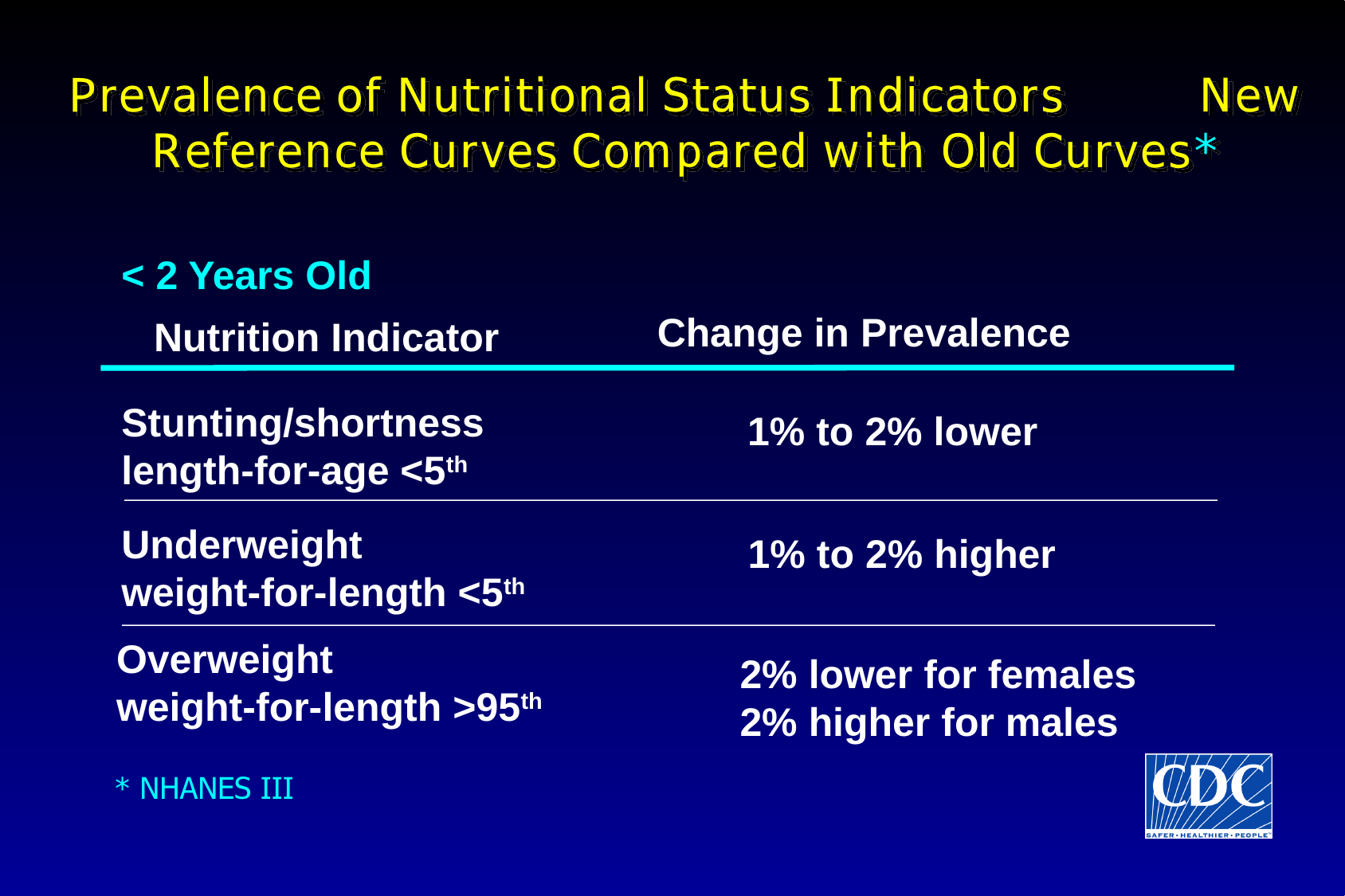

# Prevalence of Nutritional Status Indicators          New Reference Curves Compared with Old Curves*
< 2 Years Old
Change in Prevalence
Nutrition Indicator

Stunting/shortness
length-for-age <5th
1% to 2% lower

Underweight
weight-for-length <5th
1% to 2% higher

Overweight
weight-for-length >95th
2% lower for females
2% higher for males
* NHANES III